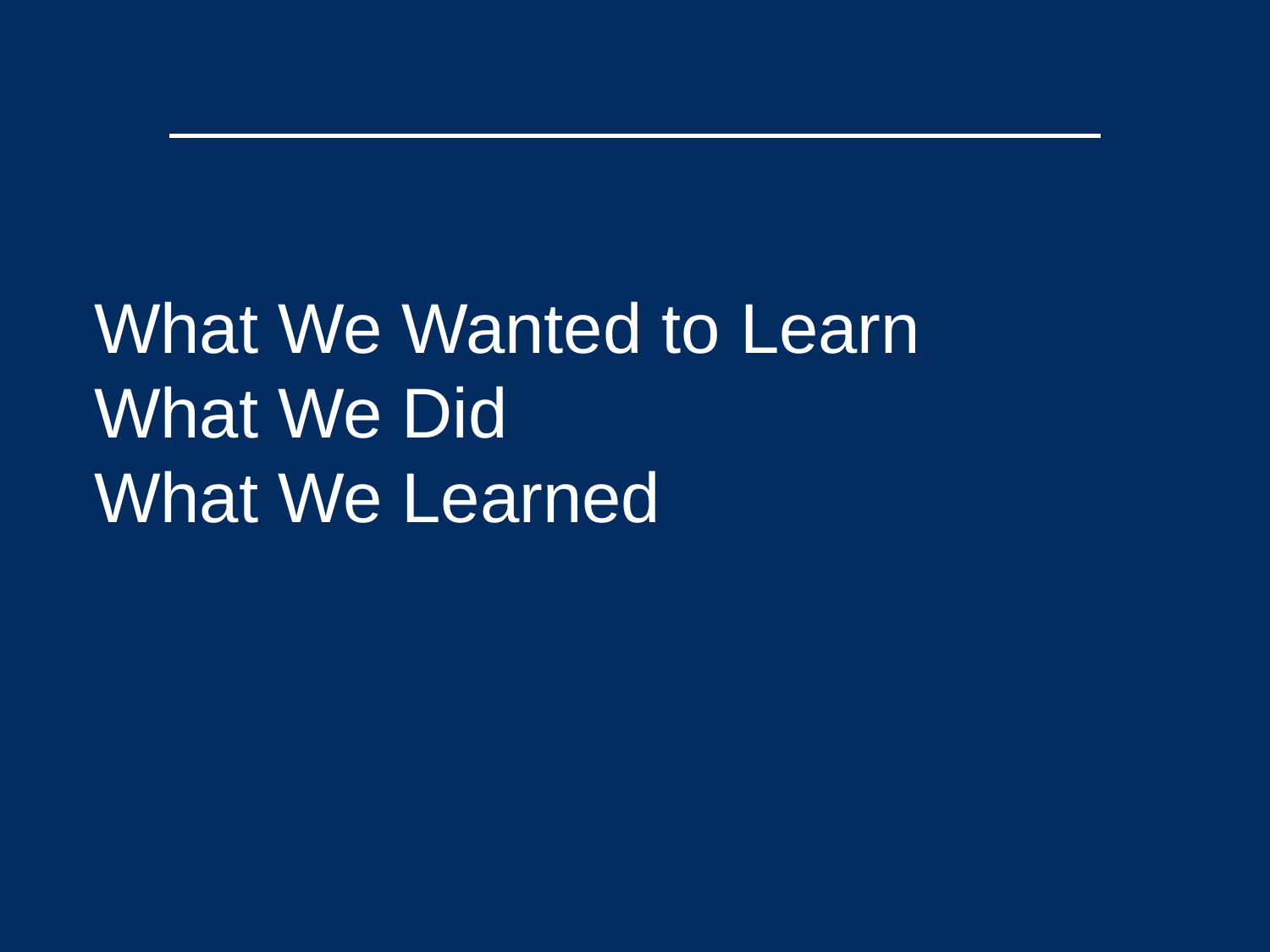

# What We Wanted to Learn
What We Did
What We Learned